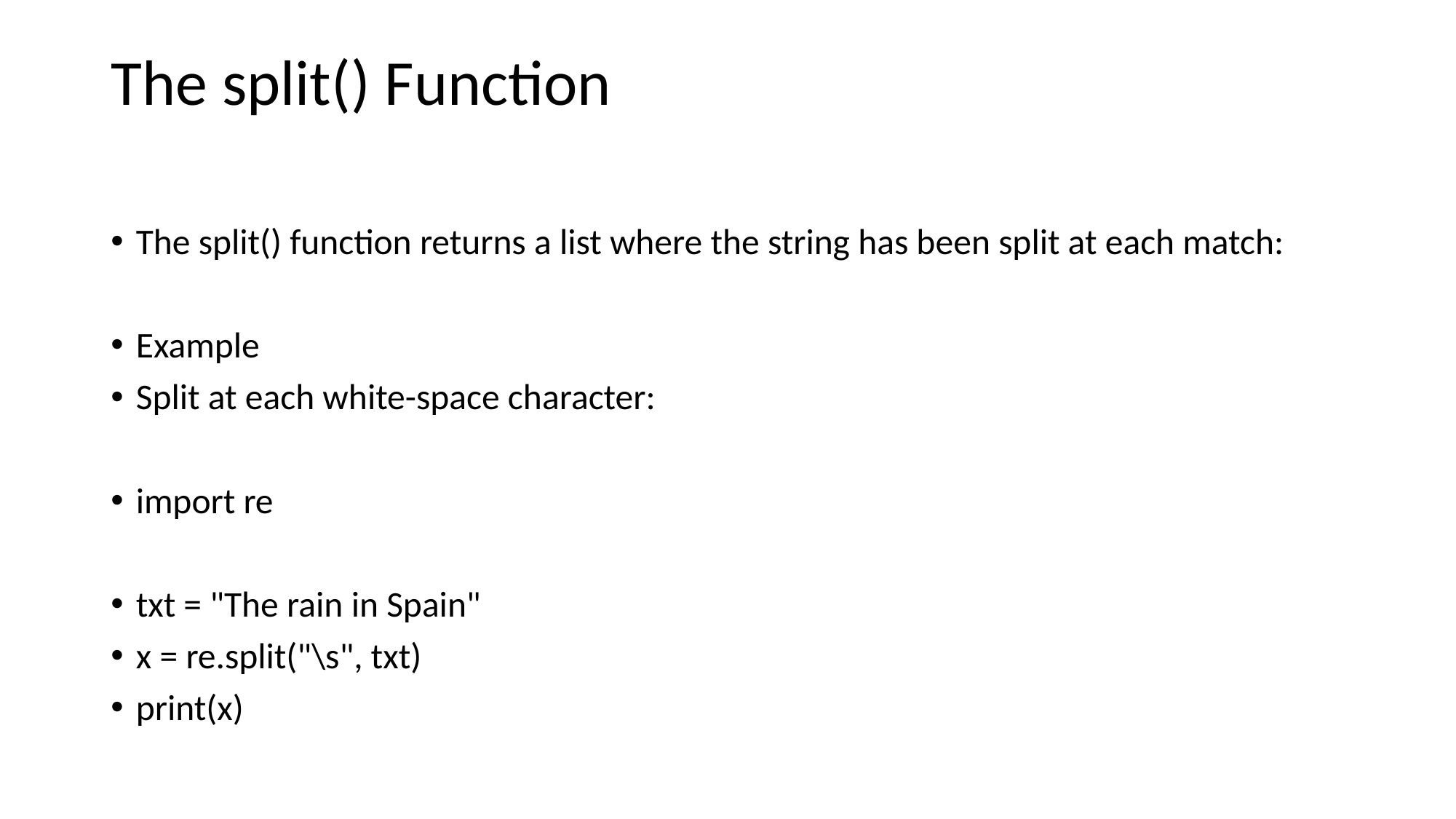

# The split() Function
The split() function returns a list where the string has been split at each match:

Example
Split at each white-space character:

import re

txt = "The rain in Spain"
x = re.split("\s", txt)
print(x)